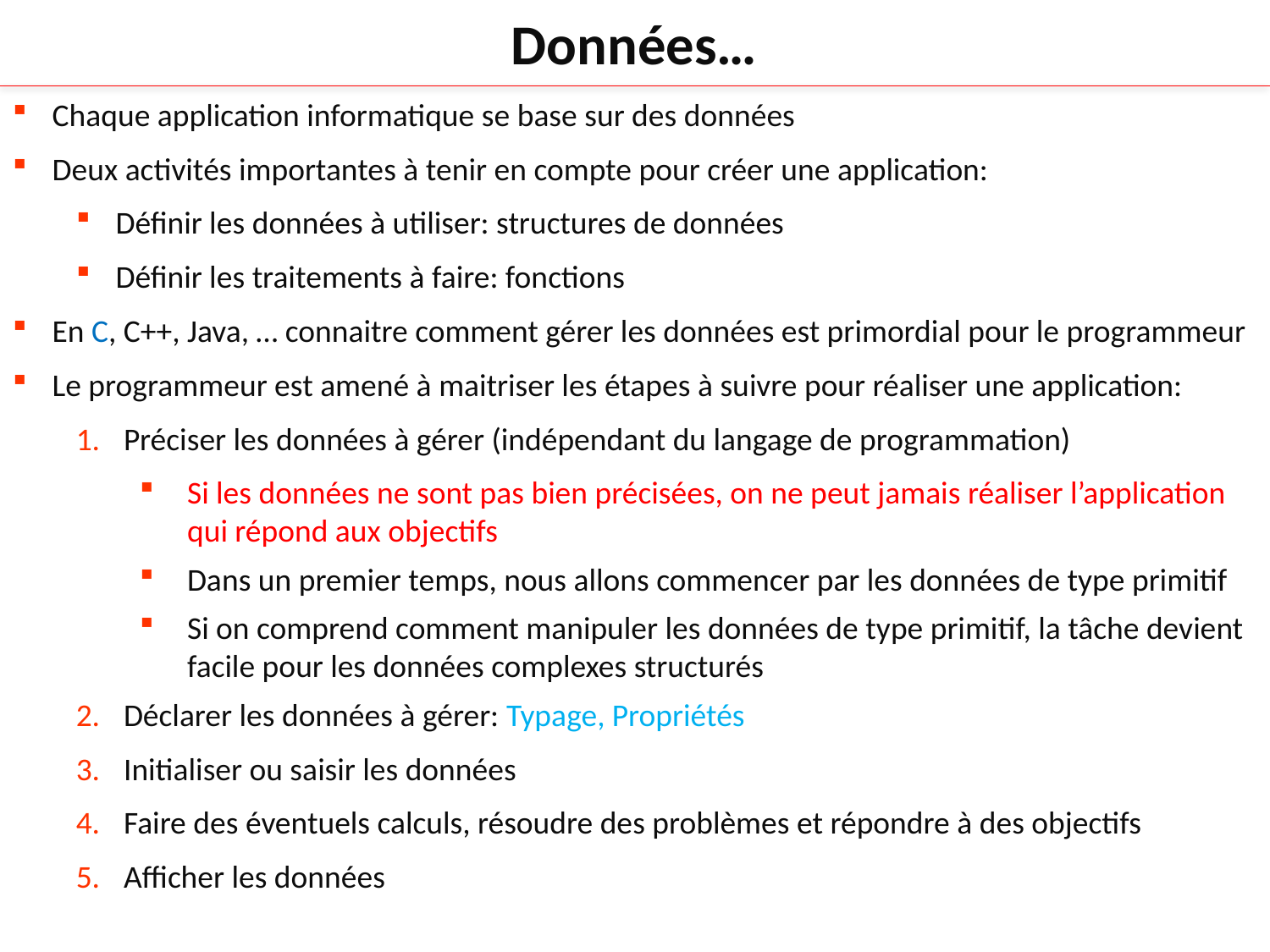

Données…
Chaque application informatique se base sur des données
Deux activités importantes à tenir en compte pour créer une application:
Définir les données à utiliser: structures de données
Définir les traitements à faire: fonctions
En C, C++, Java, … connaitre comment gérer les données est primordial pour le programmeur
Le programmeur est amené à maitriser les étapes à suivre pour réaliser une application:
Préciser les données à gérer (indépendant du langage de programmation)
Si les données ne sont pas bien précisées, on ne peut jamais réaliser l’application qui répond aux objectifs
Dans un premier temps, nous allons commencer par les données de type primitif
Si on comprend comment manipuler les données de type primitif, la tâche devient facile pour les données complexes structurés
Déclarer les données à gérer: Typage, Propriétés
Initialiser ou saisir les données
Faire des éventuels calculs, résoudre des problèmes et répondre à des objectifs
Afficher les données